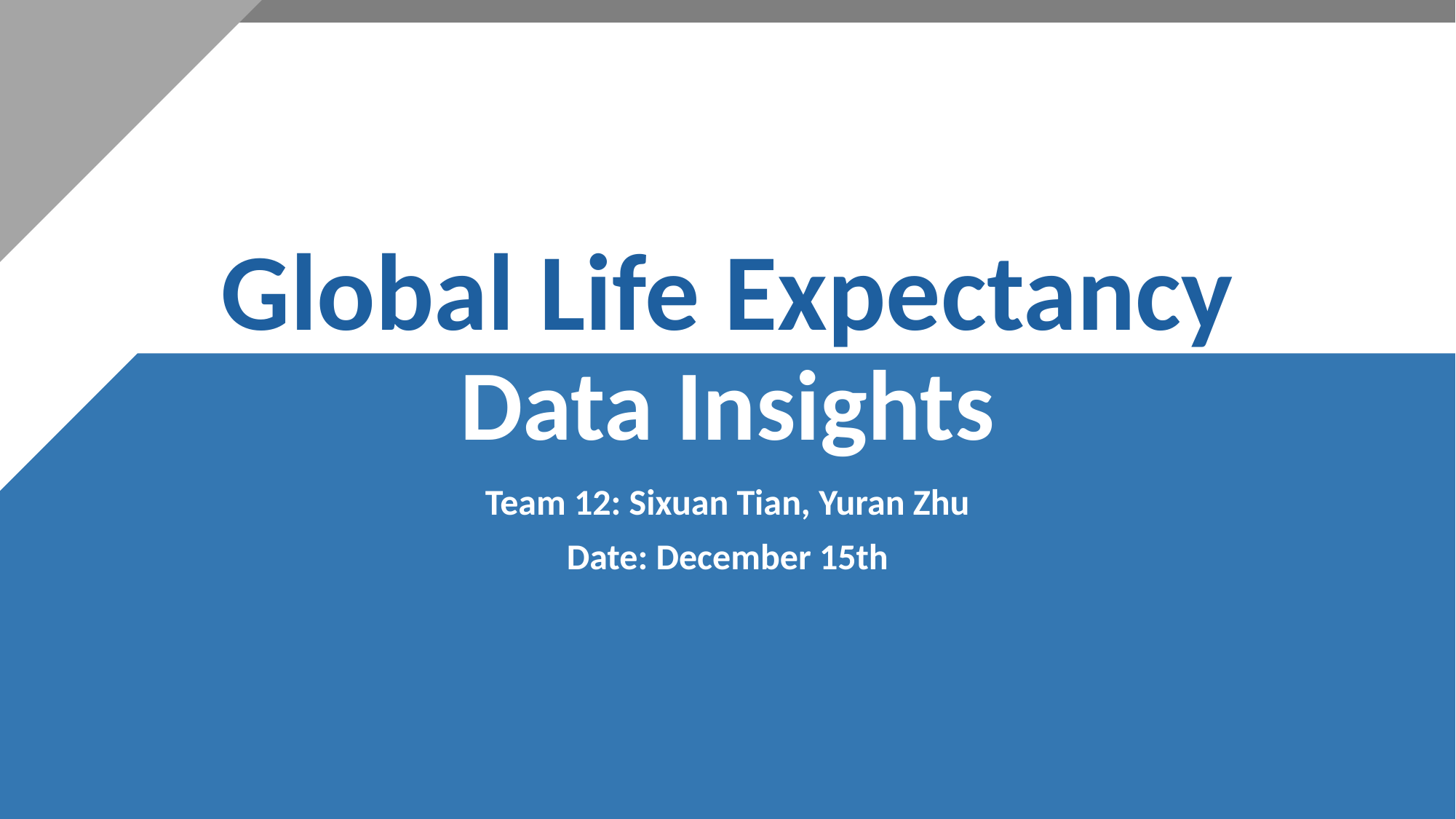

# Global Life Expectancy Data Insights
Team 12: Sixuan Tian, Yuran Zhu
Date: December 15th